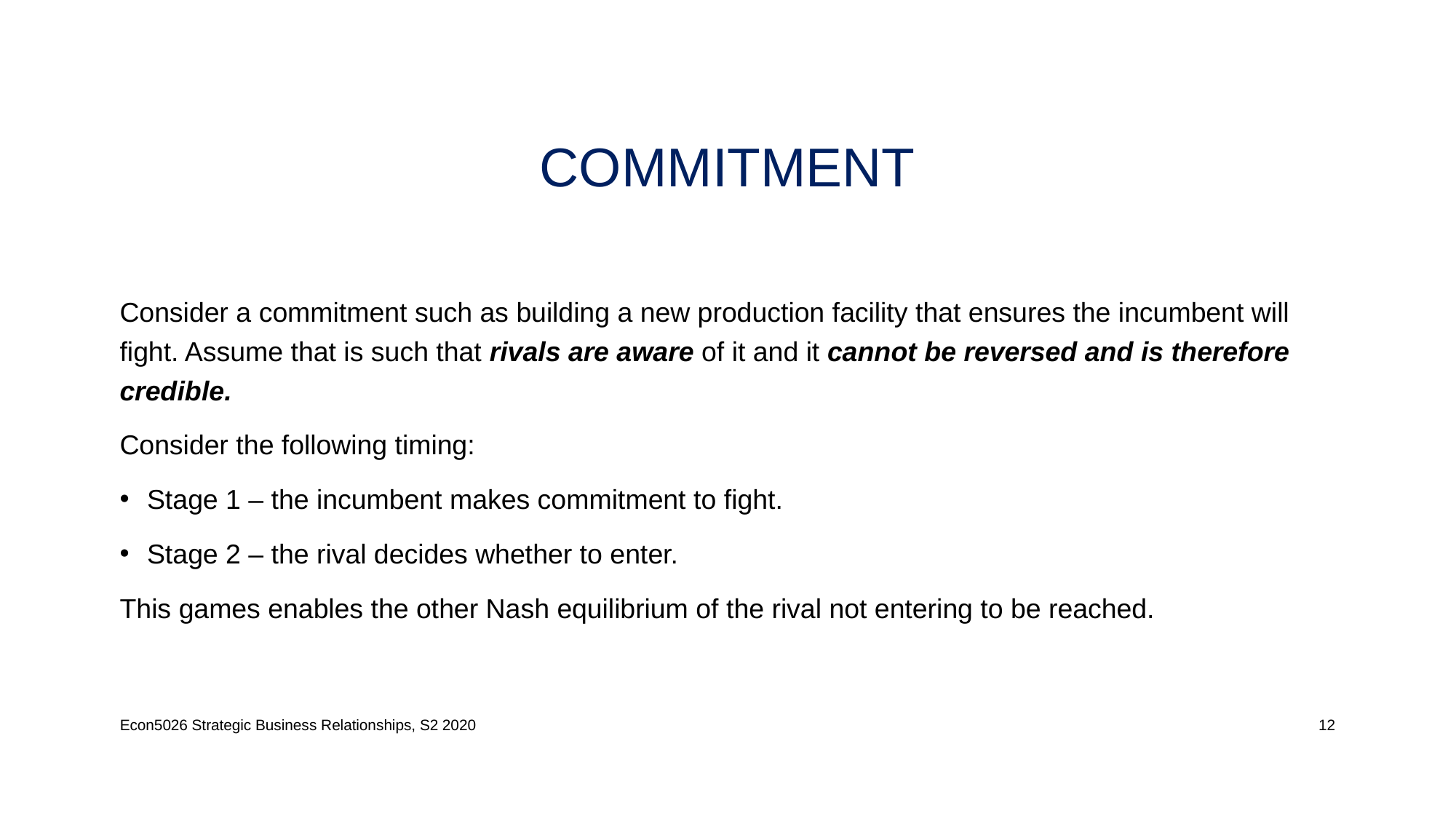

# Commitment
Consider a commitment such as building a new production facility that ensures the incumbent will fight. Assume that is such that rivals are aware of it and it cannot be reversed and is therefore credible.
Consider the following timing:
Stage 1 – the incumbent makes commitment to fight.
Stage 2 – the rival decides whether to enter.
This games enables the other Nash equilibrium of the rival not entering to be reached.

Econ5026 Strategic Business Relationships, S2 2020
12